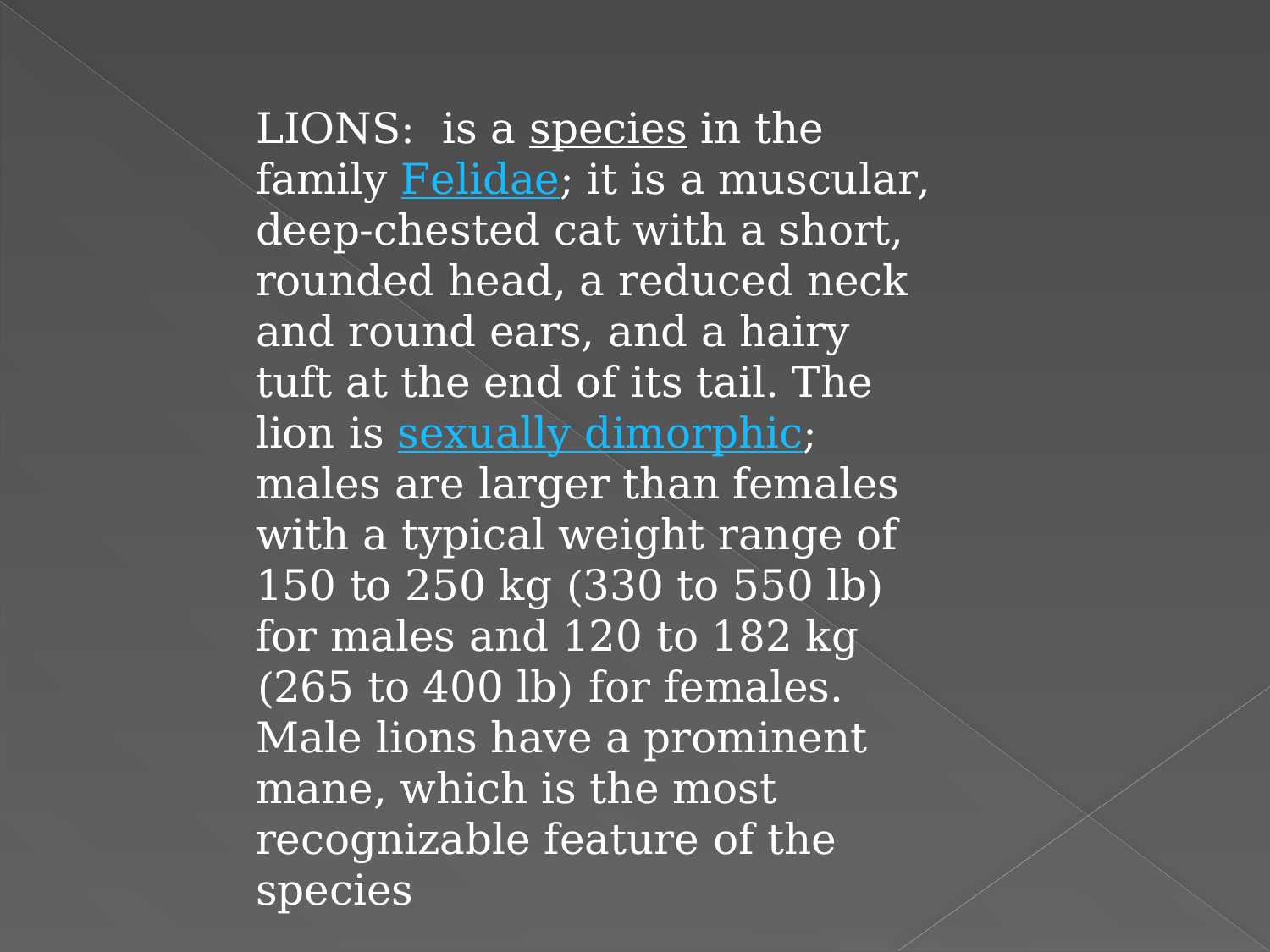

LIONS:  is a species in the family Felidae; it is a muscular, deep-chested cat with a short, rounded head, a reduced neck and round ears, and a hairy tuft at the end of its tail. The lion is sexually dimorphic; males are larger than females with a typical weight range of 150 to 250 kg (330 to 550 lb) for males and 120 to 182 kg (265 to 400 lb) for females. Male lions have a prominent mane, which is the most recognizable feature of the species